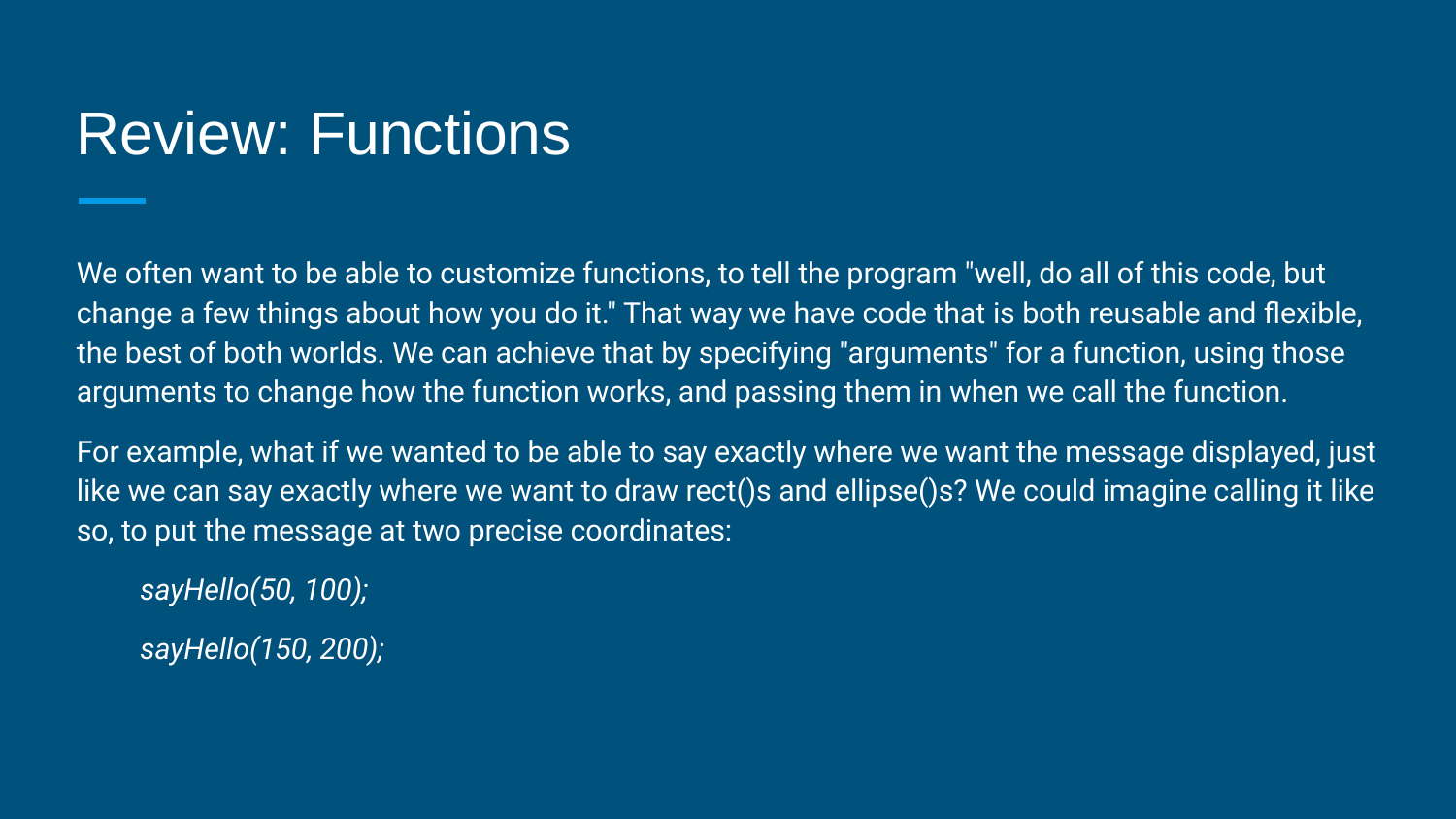

# Review: Functions
We often want to be able to customize functions, to tell the program "well, do all of this code, but change a few things about how you do it." That way we have code that is both reusable and flexible, the best of both worlds. We can achieve that by specifying "arguments" for a function, using those arguments to change how the function works, and passing them in when we call the function.
For example, what if we wanted to be able to say exactly where we want the message displayed, just like we can say exactly where we want to draw rect()s and ellipse()s? We could imagine calling it like so, to put the message at two precise coordinates:
sayHello(50, 100);
sayHello(150, 200);